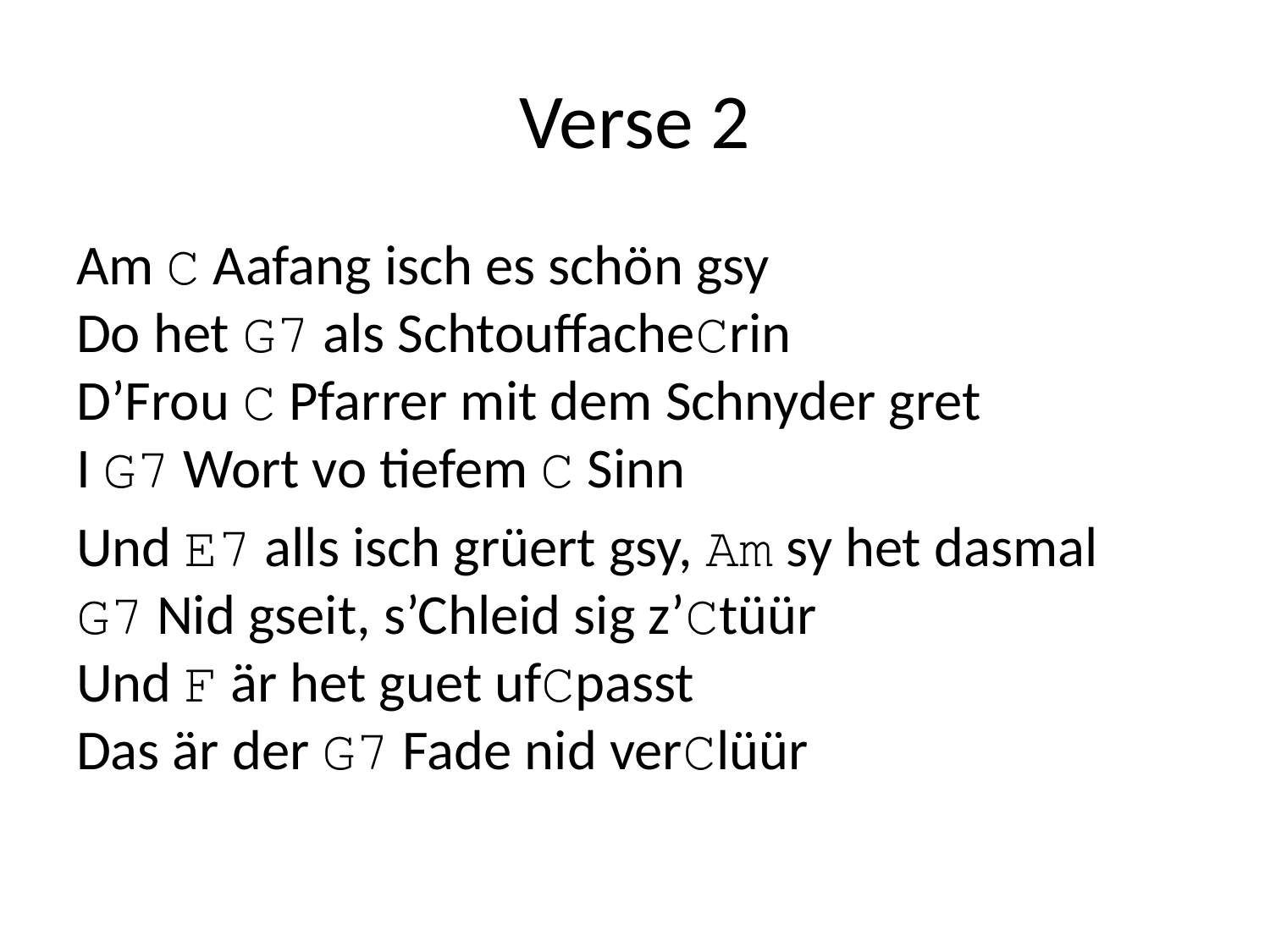

# Verse 2
Am C Aafang isch es schön gsy
Do het G7 als SchtouffacheCrin
D’Frou C Pfarrer mit dem Schnyder gret
I G7 Wort vo tiefem C Sinn
Und E7 alls isch grüert gsy, Am sy het dasmal
G7 Nid gseit, s’Chleid sig z’Ctüür
Und F är het guet ufCpasst
Das är der G7 Fade nid verClüür